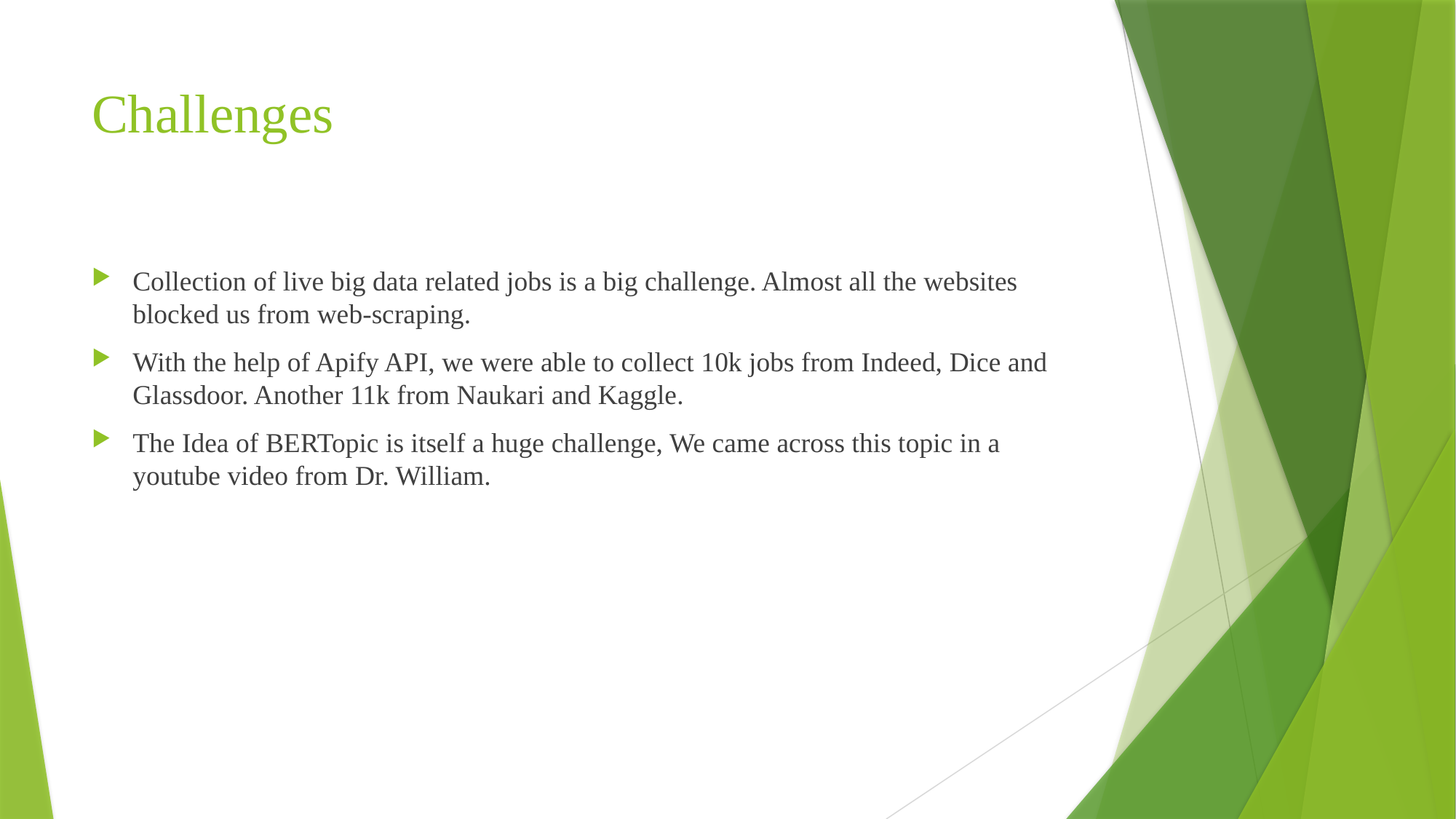

# Challenges
Collection of live big data related jobs is a big challenge. Almost all the websites blocked us from web-scraping.
With the help of Apify API, we were able to collect 10k jobs from Indeed, Dice and Glassdoor. Another 11k from Naukari and Kaggle.
The Idea of BERTopic is itself a huge challenge, We came across this topic in a youtube video from Dr. William.